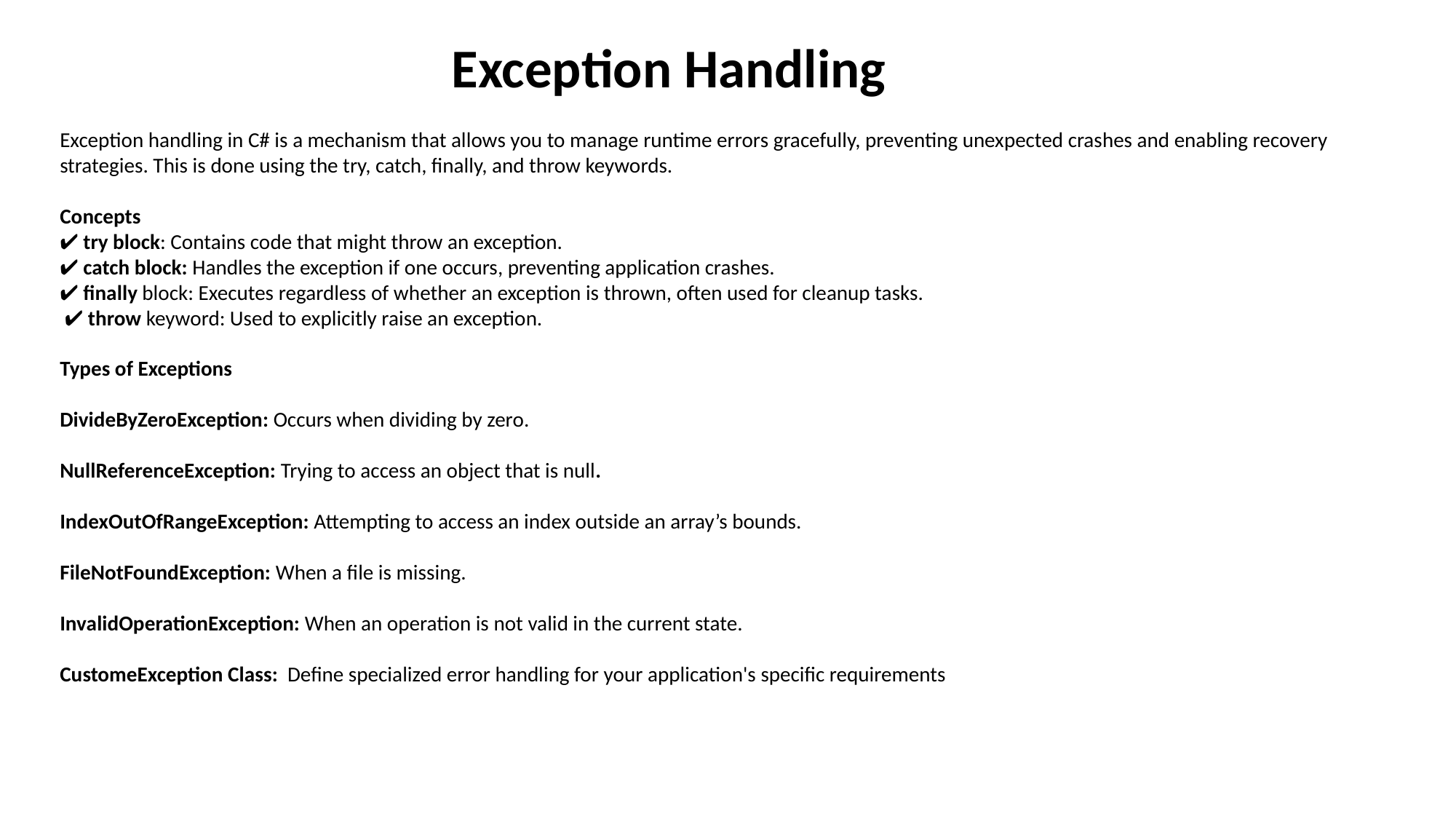

Exception Handling
Exception handling in C# is a mechanism that allows you to manage runtime errors gracefully, preventing unexpected crashes and enabling recovery strategies. This is done using the try, catch, finally, and throw keywords.

Concepts
✔ try block: Contains code that might throw an exception.
✔ catch block: Handles the exception if one occurs, preventing application crashes.
✔ finally block: Executes regardless of whether an exception is thrown, often used for cleanup tasks.
 ✔ throw keyword: Used to explicitly raise an exception.

Types of Exceptions

DivideByZeroException: Occurs when dividing by zero.

NullReferenceException: Trying to access an object that is null.

IndexOutOfRangeException: Attempting to access an index outside an array’s bounds.

FileNotFoundException: When a file is missing.

InvalidOperationException: When an operation is not valid in the current state.

CustomeException Class:  Define specialized error handling for your application's specific requirements